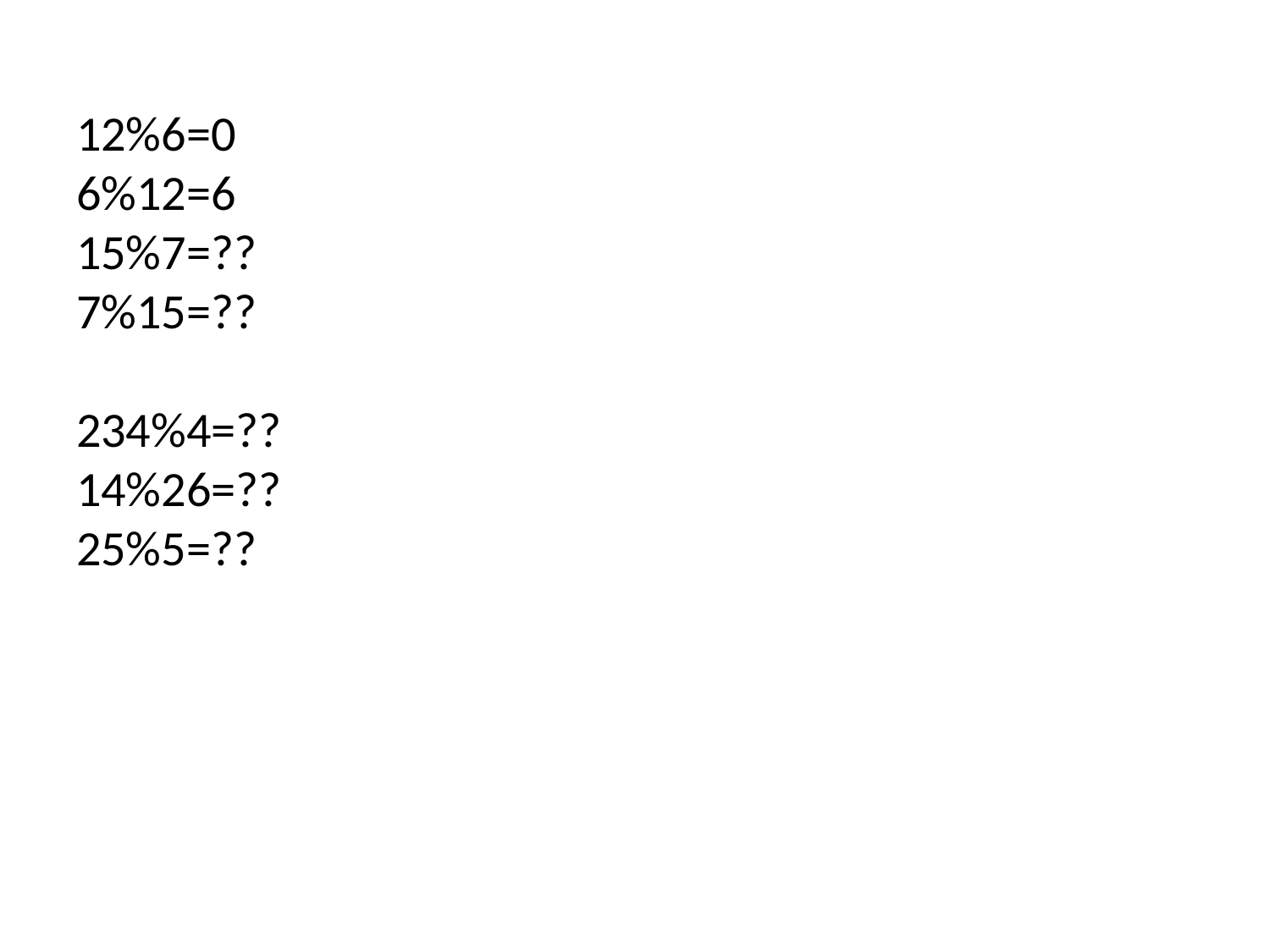

12%6=0
6%12=6
15%7=??
7%15=??

234%4=??
14%26=??
25%5=??